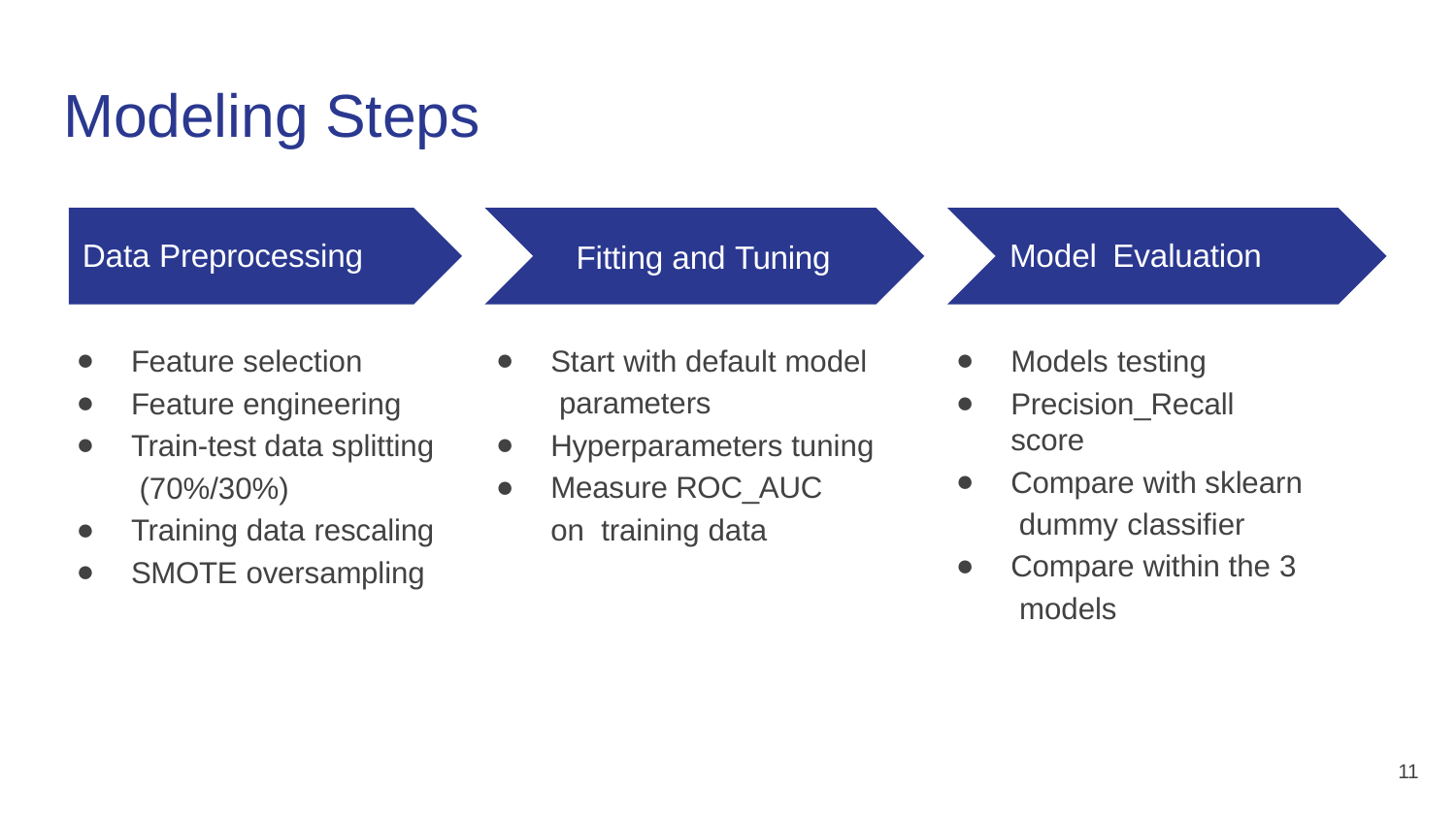

# Modeling Steps

Data Preprocessing
Model Evaluation
Fitting and Tuning
Feature selection
Feature engineering
Train-test data splitting  (70%/30%)
Training data rescaling
SMOTE oversampling
Start with default model  parameters
Hyperparameters tuning
Measure ROC_AUC on  training data
Models testing
Precision_Recall score
Compare with sklearn  dummy classiﬁer
Compare within the 3  models
11